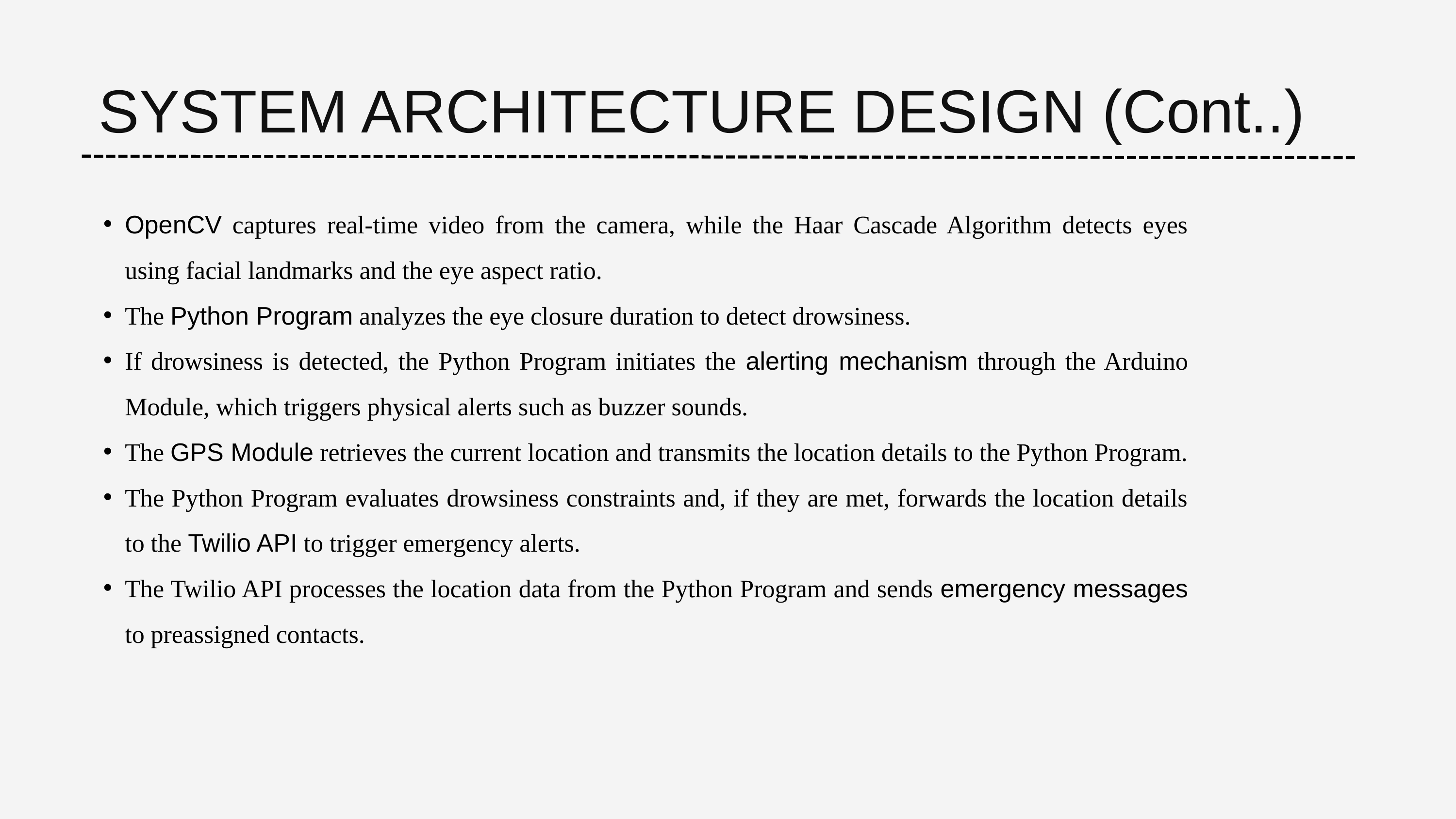

SYSTEM ARCHITECTURE DESIGN (Cont..)

OpenCV captures real-time video from the camera, while the Haar Cascade Algorithm detects eyes using facial landmarks and the eye aspect ratio.
The Python Program analyzes the eye closure duration to detect drowsiness.
If drowsiness is detected, the Python Program initiates the alerting mechanism through the Arduino Module, which triggers physical alerts such as buzzer sounds.
The GPS Module retrieves the current location and transmits the location details to the Python Program.
The Python Program evaluates drowsiness constraints and, if they are met, forwards the location details to the Twilio API to trigger emergency alerts.
The Twilio API processes the location data from the Python Program and sends emergency messages to preassigned contacts.